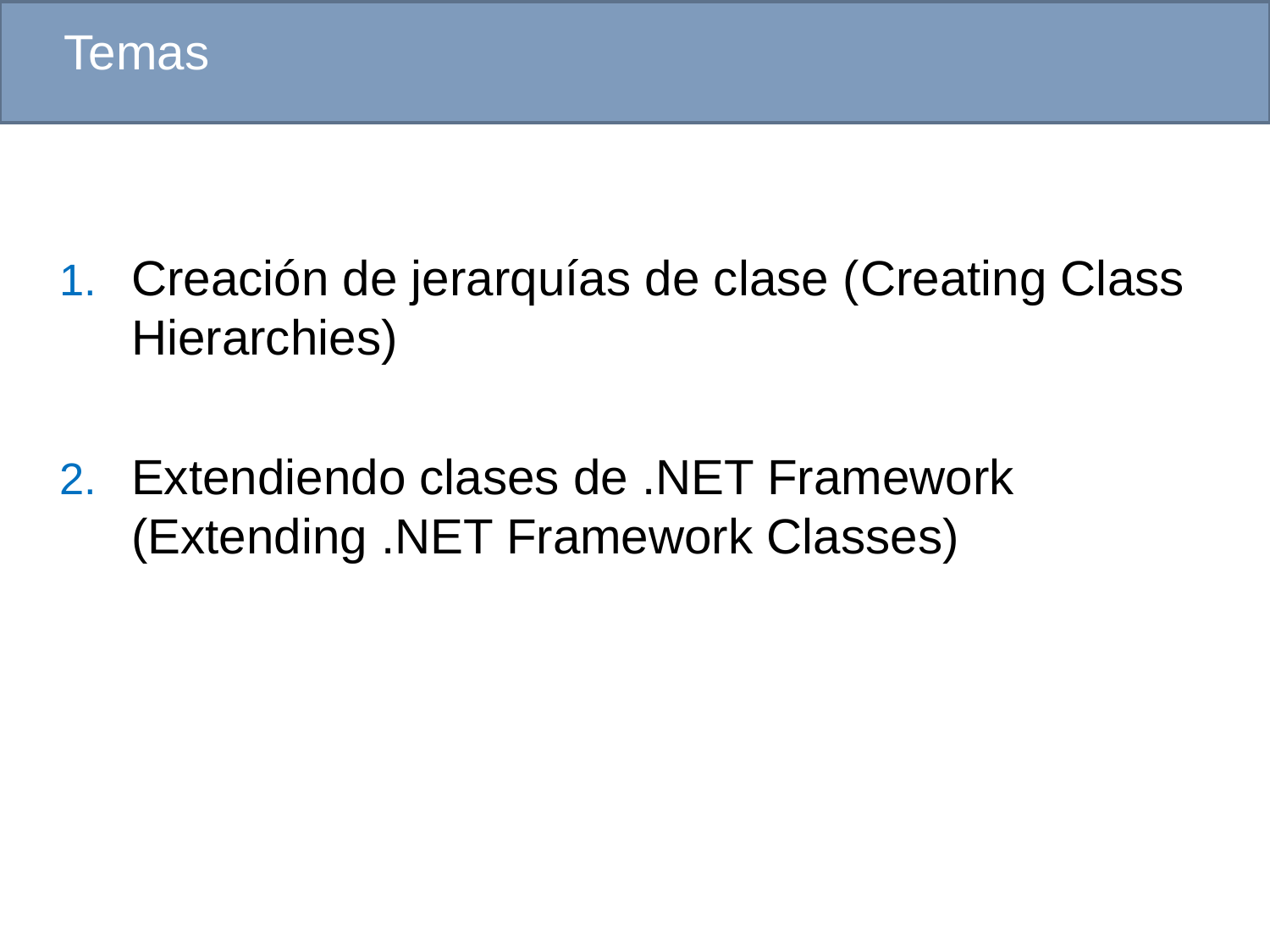

# Temas
Creación de jerarquías de clase (Creating Class Hierarchies)

Extendiendo clases de .NET Framework (Extending .NET Framework Classes)